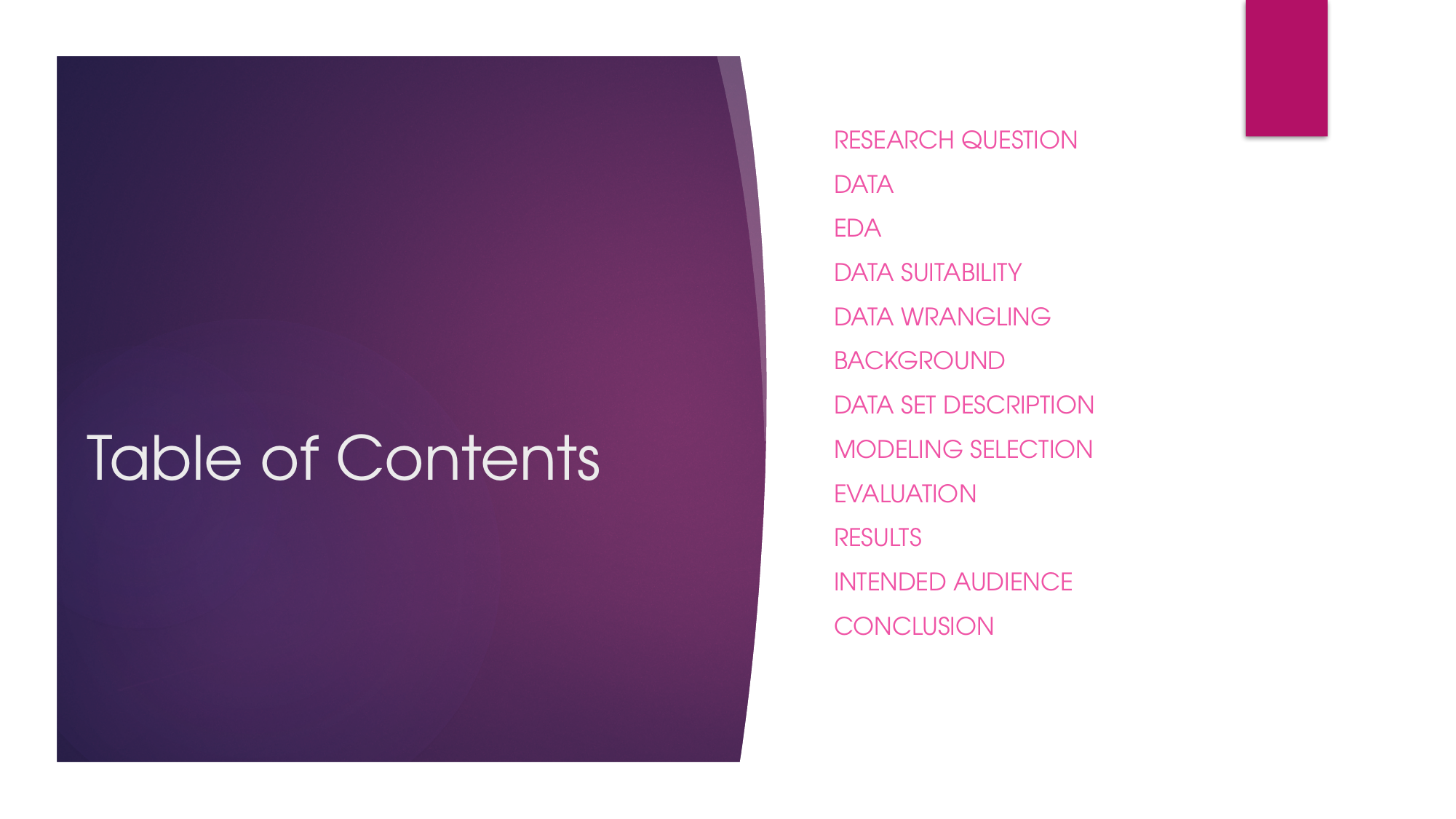

Research Question
Data
EDA
Data suitability
Data wrangling
Background
Data set description
Modeling Selection
Evaluation
Results
Intended Audience
Conclusion

# Table of Contents